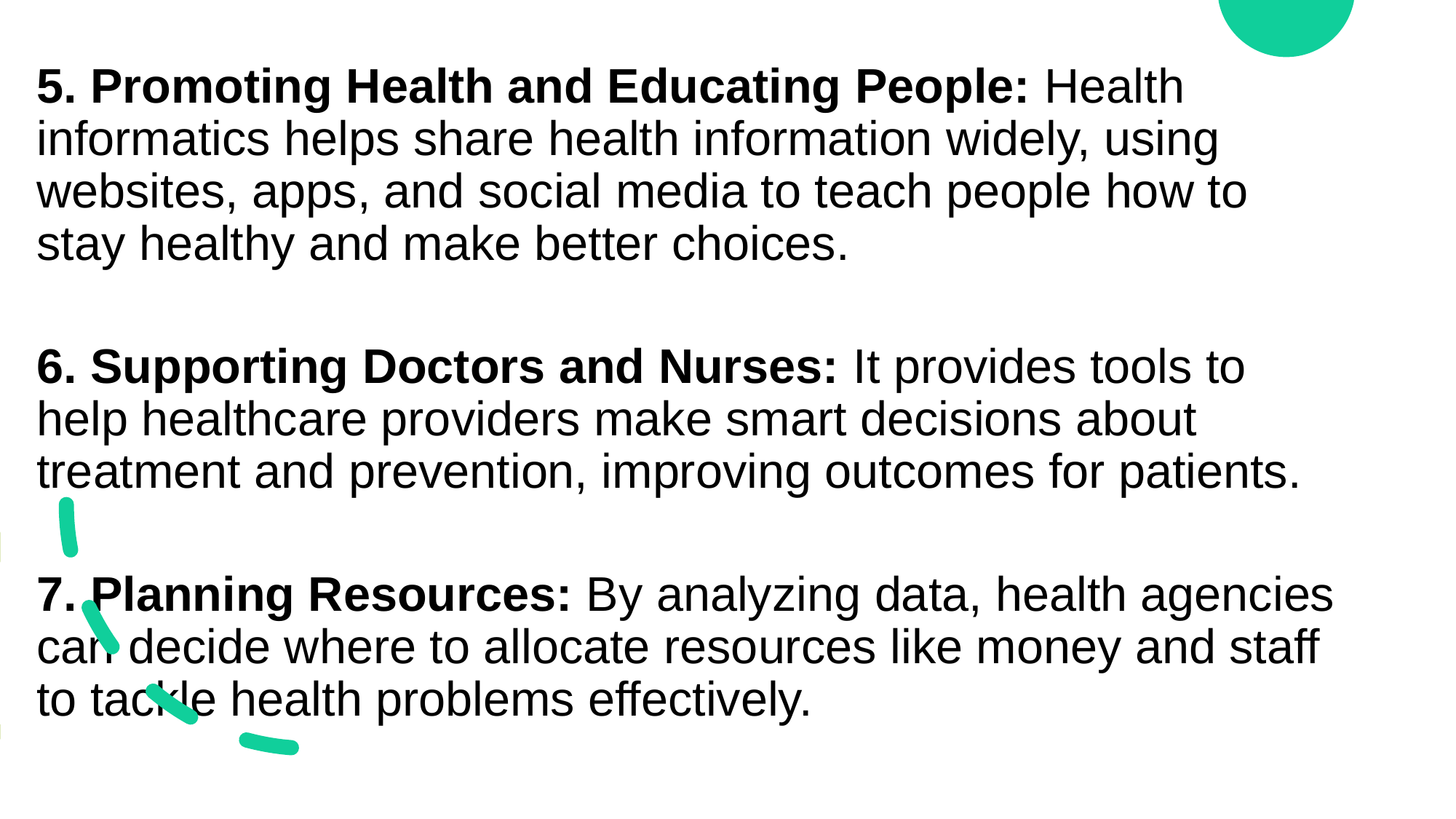

5. Promoting Health and Educating People: Health informatics helps share health information widely, using websites, apps, and social media to teach people how to stay healthy and make better choices.

6. Supporting Doctors and Nurses: It provides tools to help healthcare providers make smart decisions about treatment and prevention, improving outcomes for patients.

7. Planning Resources: By analyzing data, health agencies can decide where to allocate resources like money and staff to tackle health problems effectively.